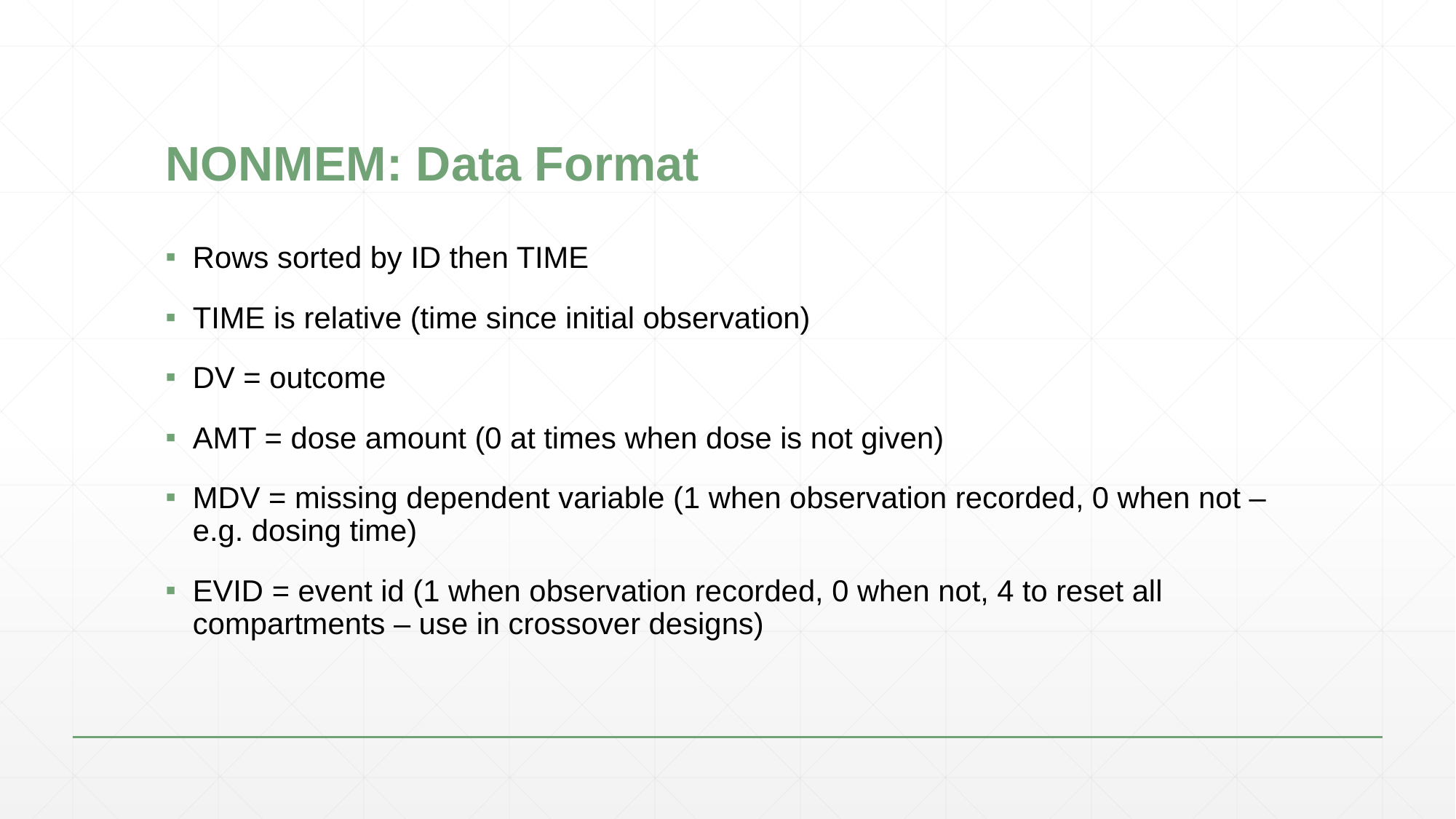

# NONMEM: Data Format
Rows sorted by ID then TIME
TIME is relative (time since initial observation)
DV = outcome
AMT = dose amount (0 at times when dose is not given)
MDV = missing dependent variable (1 when observation recorded, 0 when not – e.g. dosing time)
EVID = event id (1 when observation recorded, 0 when not, 4 to reset all compartments – use in crossover designs)